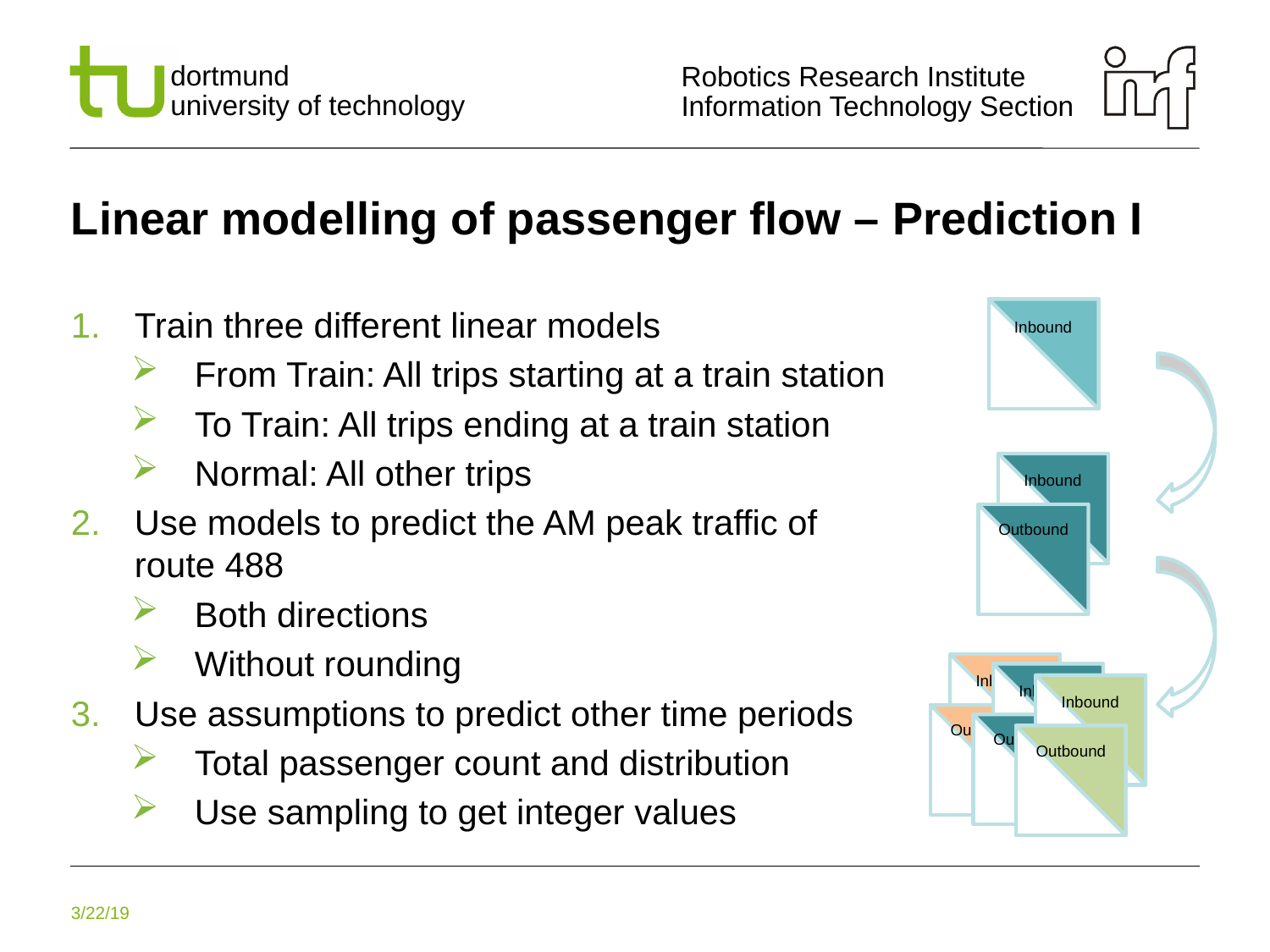

# Linear modelling of passenger flow – Prediction I
Train three different linear models
From Train: All trips starting at a train station
To Train: All trips ending at a train station
Normal: All other trips
Use models to predict the AM peak traffic of route 488
Both directions
Without rounding
Use assumptions to predict other time periods
Total passenger count and distribution
Use sampling to get integer values

Inbound

Inbound

Outbound

Inbound

Outbound

Inbound

Outbound

Inbound

Outbound